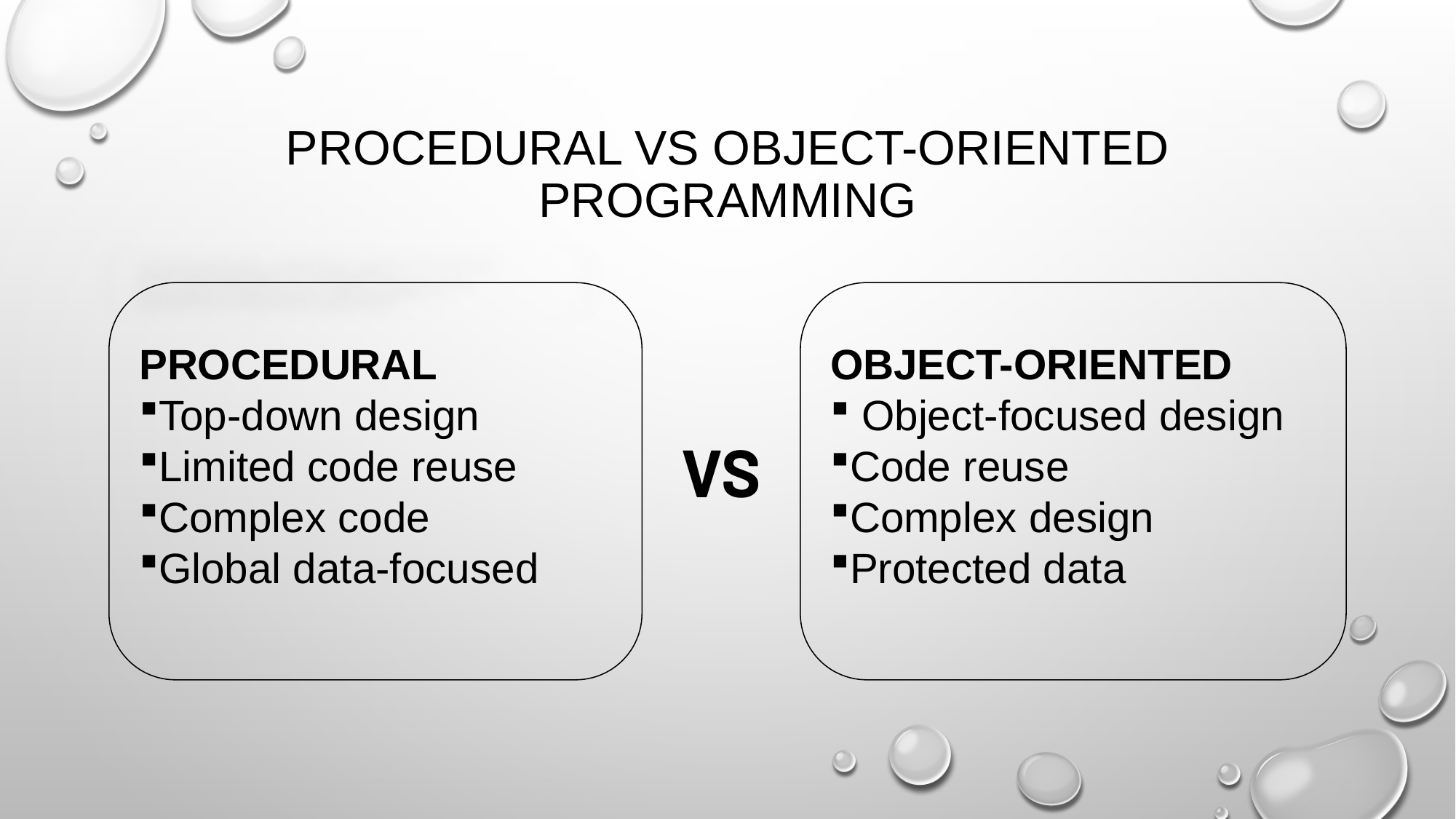

# Procedural vs Object-Oriented Programming
PROCEDURAL
Top-down design
Limited code reuse
Complex code
Global data-focused

OBJECT-ORIENTED
 Object-focused design
Code reuse
Complex design
Protected data

VS